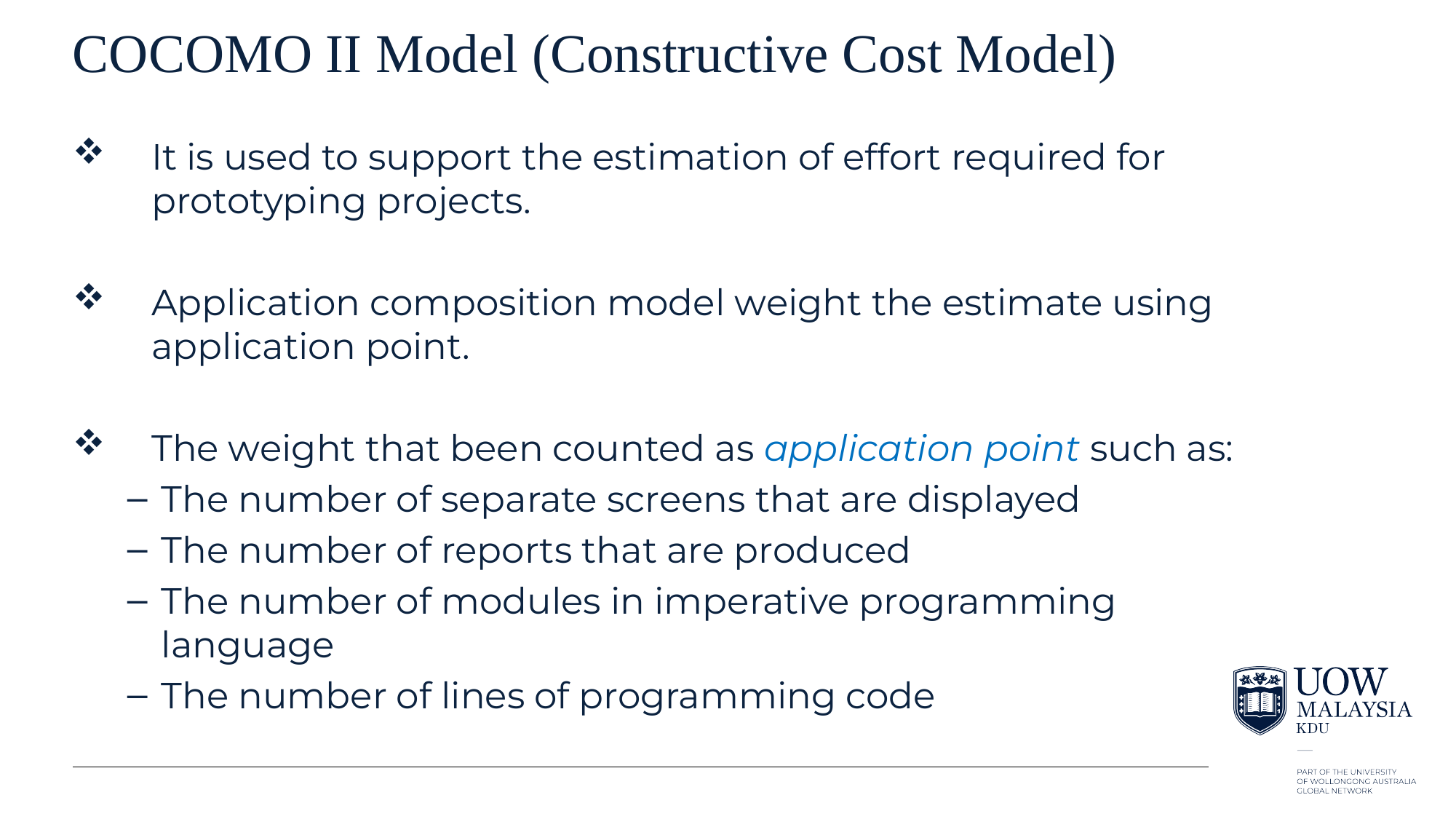

# COCOMO II Model (Constructive Cost Model)
It is used to support the estimation of effort required for prototyping projects.

Application composition model weight the estimate using application point.

The weight that been counted as application point such as:
The number of separate screens that are displayed
The number of reports that are produced
The number of modules in imperative programming language
The number of lines of programming code